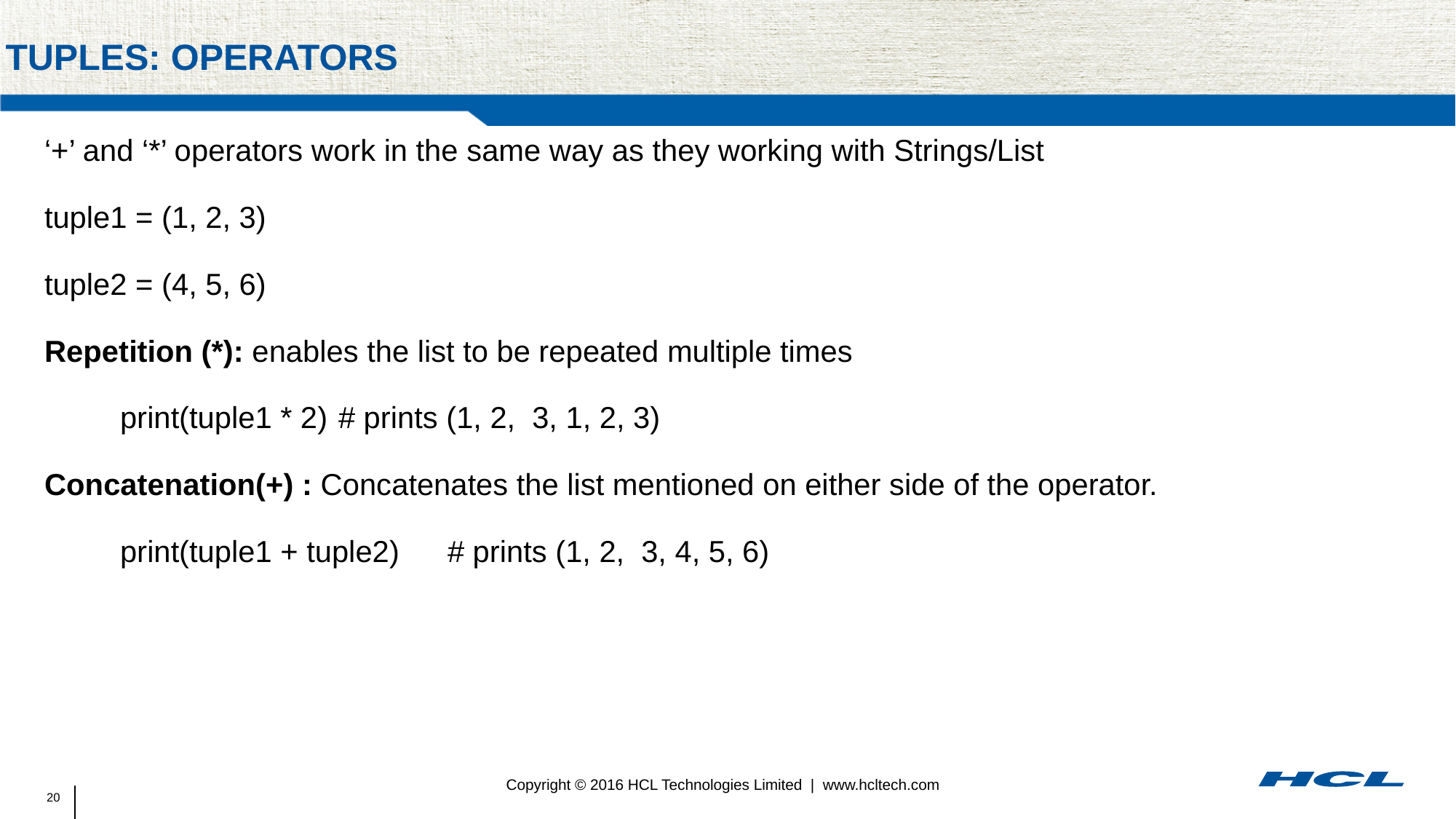

# Tuples: Operators
    ‘+’ and ‘*’ operators work in the same way as they working with Strings/List
    tuple1 = (1, 2, 3)
    tuple2 = (4, 5, 6)
    Repetition (*): enables the list to be repeated multiple times
	print(tuple1 * 2) 	# prints (1, 2,  3, 1, 2, 3)
    Concatenation(+) : Concatenates the list mentioned on either side of the operator.
        	print(tuple1 + tuple2) 	# prints (1, 2,  3, 4, 5, 6)